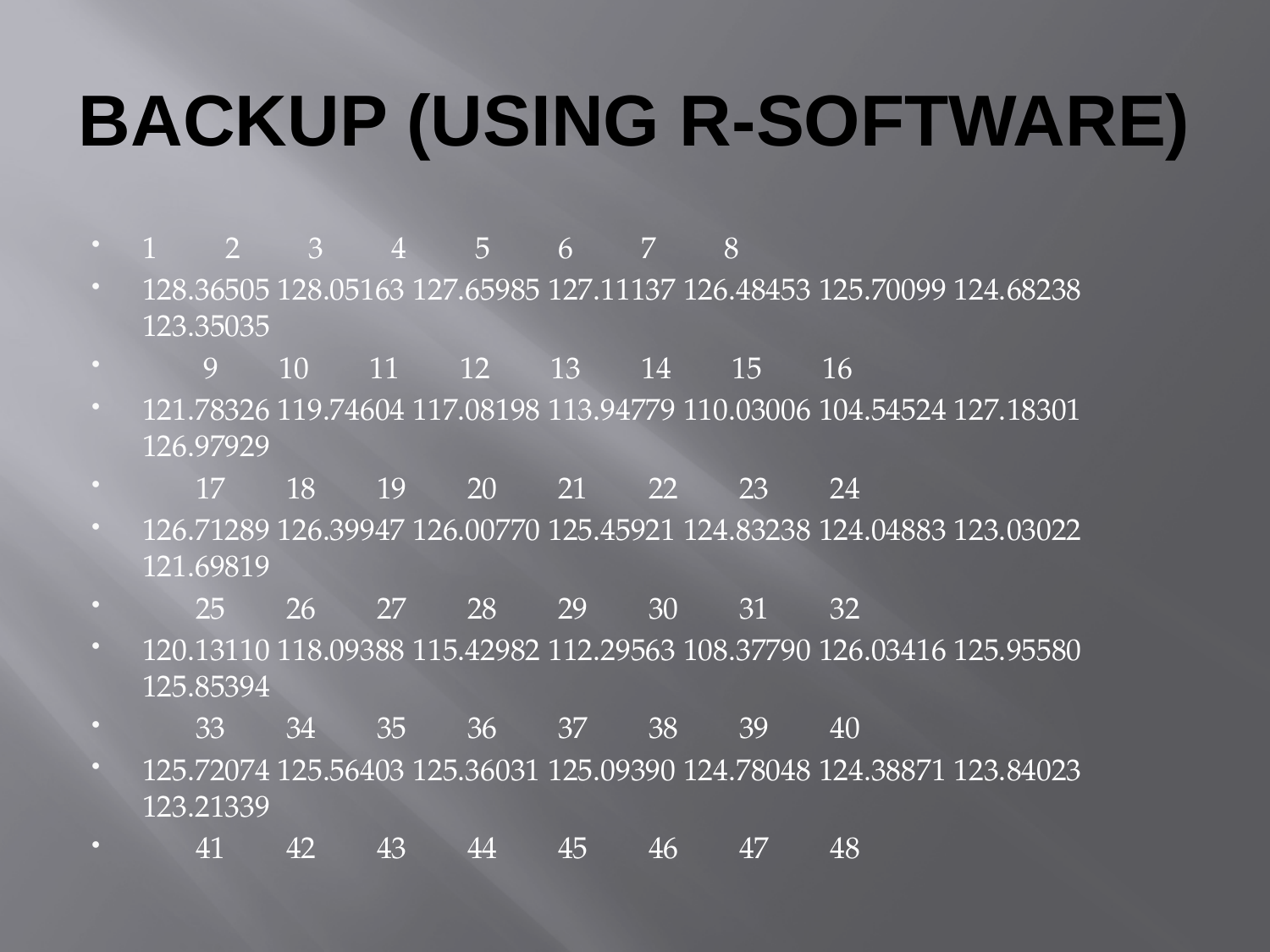

# BACKUP (USING R-SOFTWARE)
1         2         3         4         5         6         7         8
128.36505 128.05163 127.65985 127.11137 126.48453 125.70099 124.68238 123.35035
        9        10        11        12        13        14        15        16
121.78326 119.74604 117.08198 113.94779 110.03006 104.54524 127.18301 126.97929
       17        18        19        20        21        22        23        24
126.71289 126.39947 126.00770 125.45921 124.83238 124.04883 123.03022 121.69819
       25        26        27        28        29        30        31        32
120.13110 118.09388 115.42982 112.29563 108.37790 126.03416 125.95580 125.85394
       33        34        35        36        37        38        39        40
125.72074 125.56403 125.36031 125.09390 124.78048 124.38871 123.84023 123.21339
       41        42        43        44        45        46        47        48